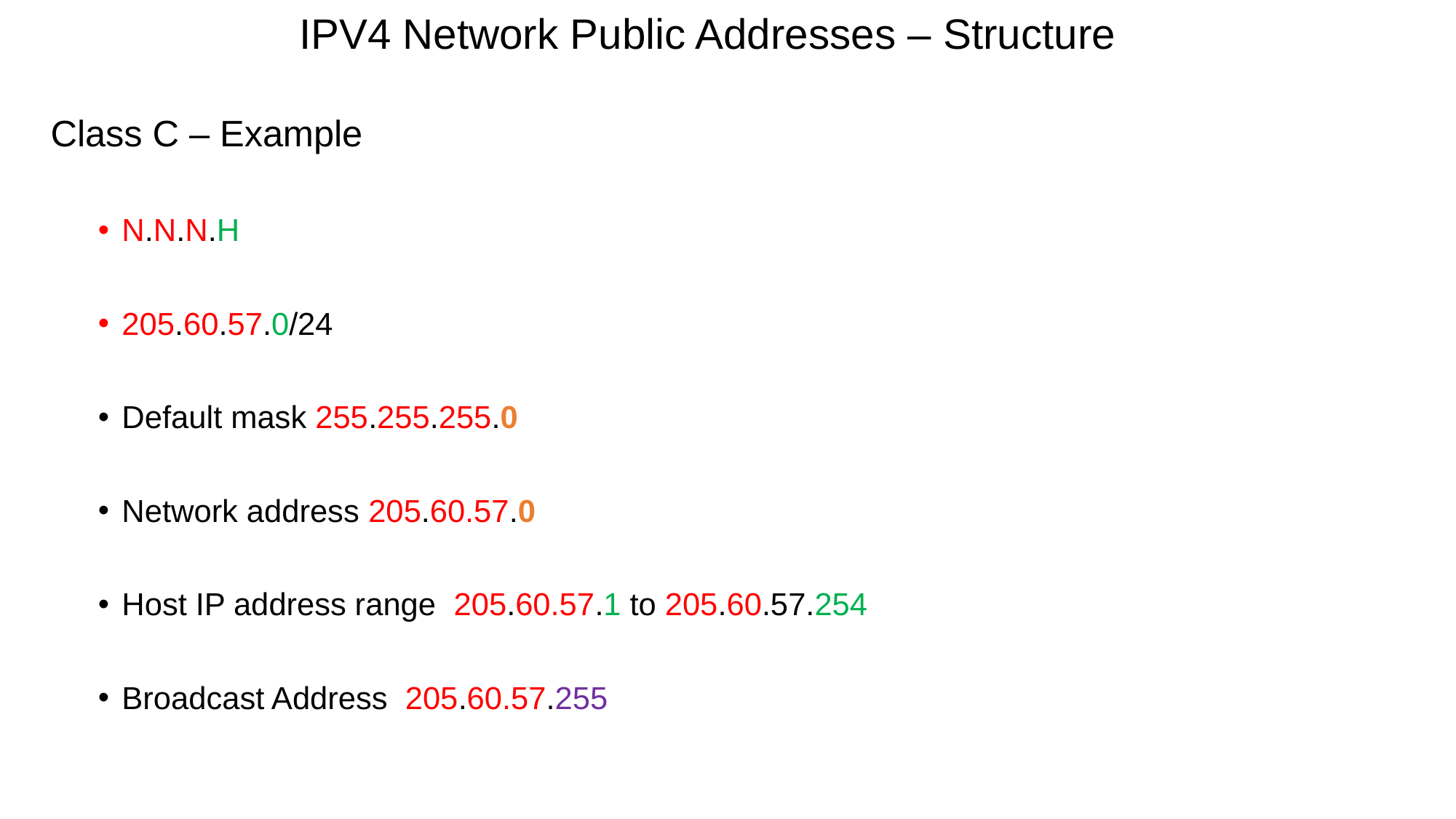

# IPV4 Network Public Addresses – Structure

Class C – Example

N.N.N.H

205.60.57.0/24

Default mask 255.255.255.0

Network address 205.60.57.0

Host IP address range  205.60.57.1 to 205.60.57.254

Broadcast Address  205.60.57.255